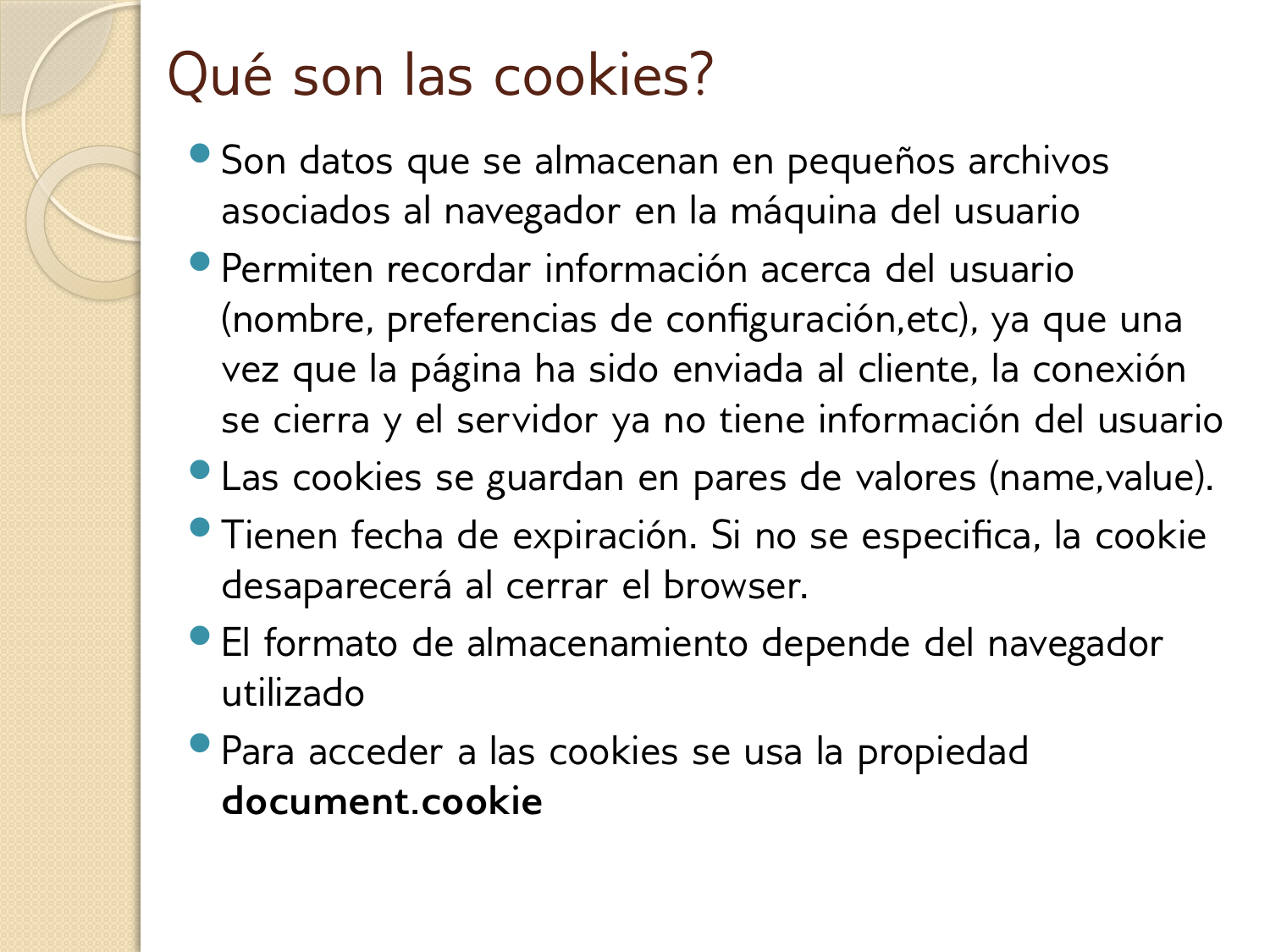

# Qué son las cookies?
Son datos que se almacenan en pequeños archivos asociados al navegador en la máquina del usuario
Permiten recordar información acerca del usuario (nombre, preferencias de configuración,etc), ya que una vez que la página ha sido enviada al cliente, la conexión se cierra y el servidor ya no tiene información del usuario
Las cookies se guardan en pares de valores (name,value).
Tienen fecha de expiración. Si no se especifica, la cookie desaparecerá al cerrar el browser.
El formato de almacenamiento depende del navegador utilizado
Para acceder a las cookies se usa la propiedad document.cookie